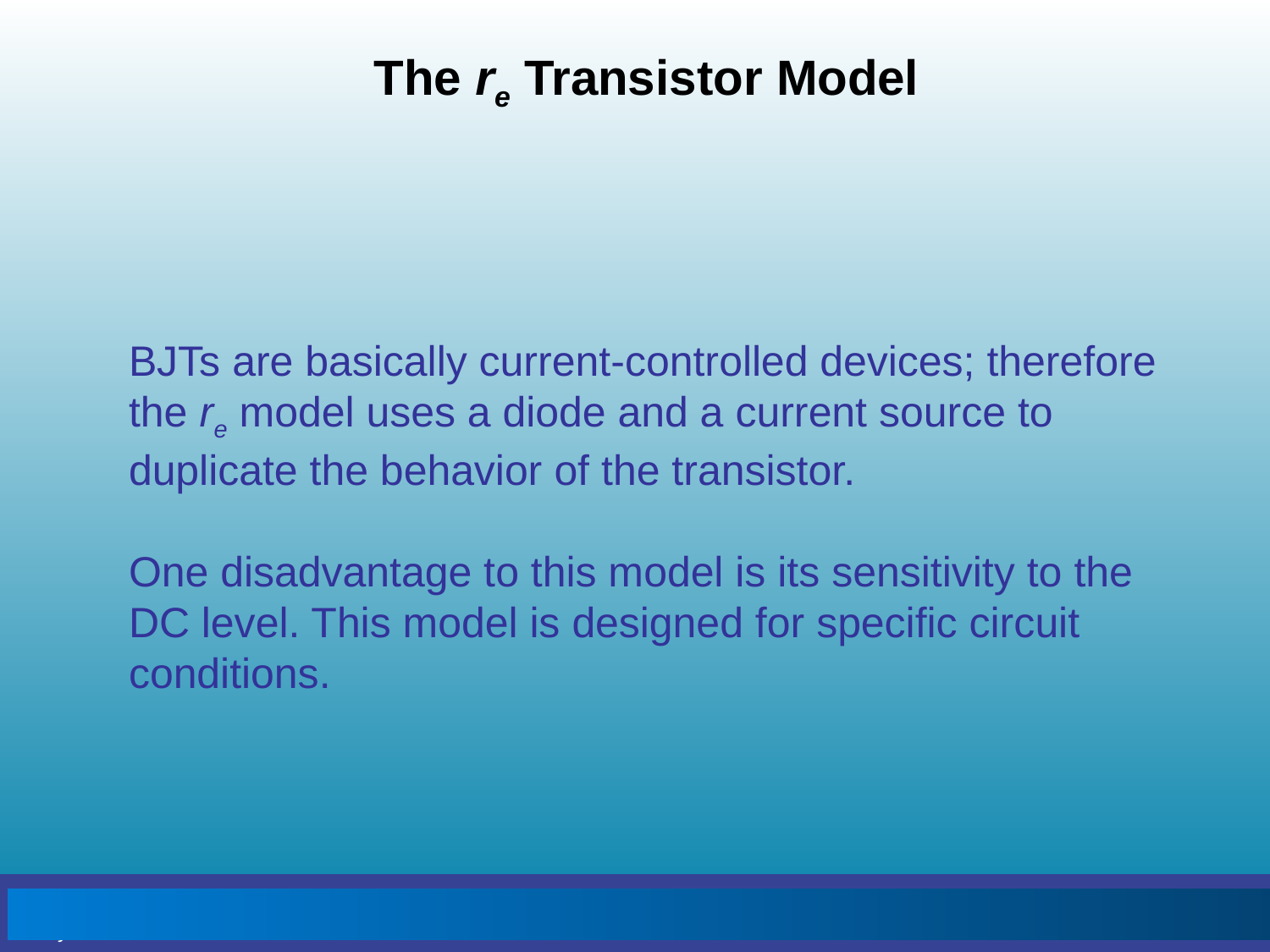

The re Transistor Model

BJTs are basically current-controlled devices; therefore the re model uses a diode and a current source to duplicate the behavior of the transistor.

One disadvantage to this model is its sensitivity to the DC level. This model is designed for specific circuit conditions.